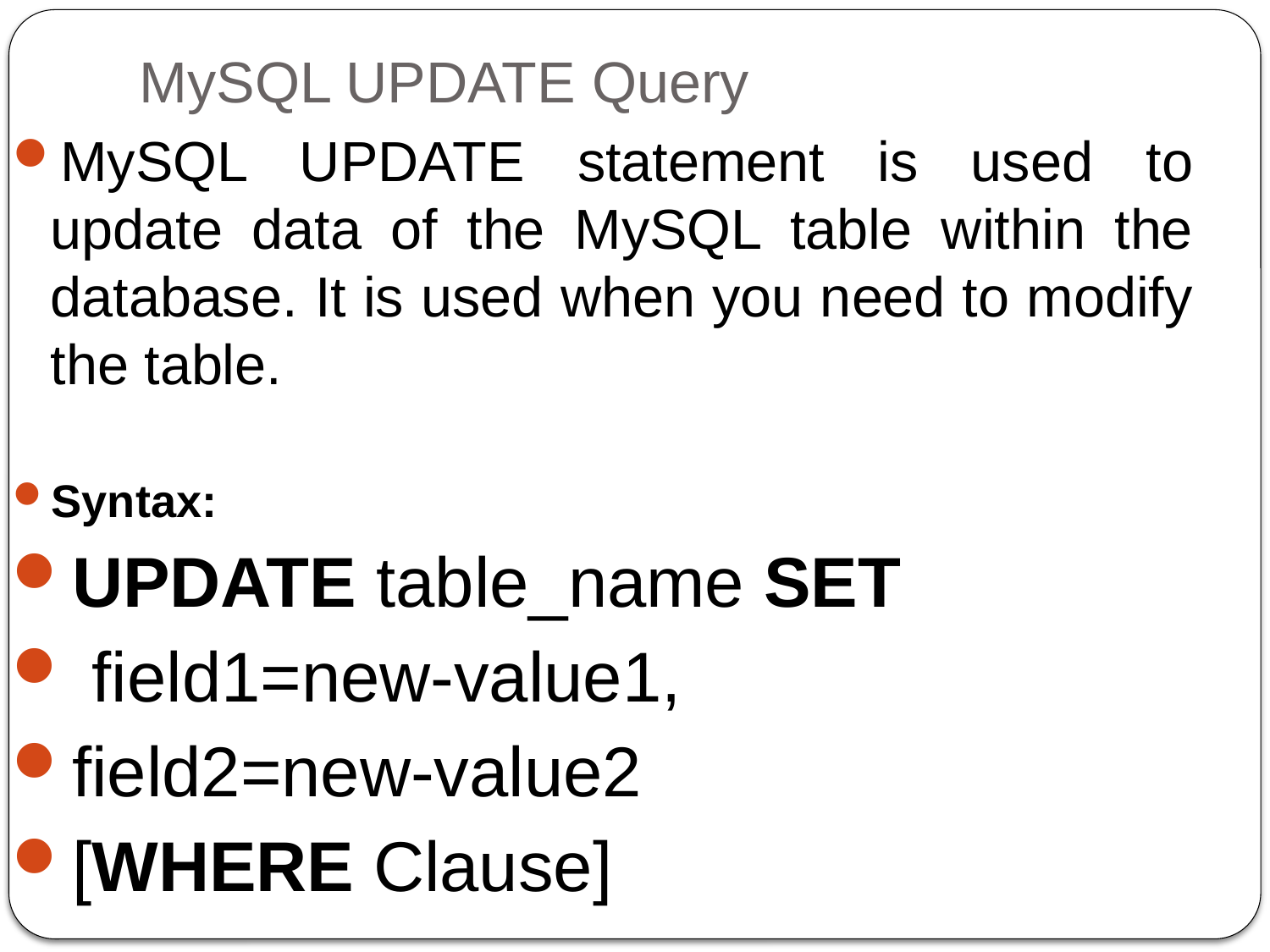

# MySQL UPDATE Query
MySQL UPDATE statement is used to update data of the MySQL table within the database. It is used when you need to modify the table.

Syntax:
UPDATE table_name SET
 field1=new-value1,
field2=new-value2
[WHERE Clause]